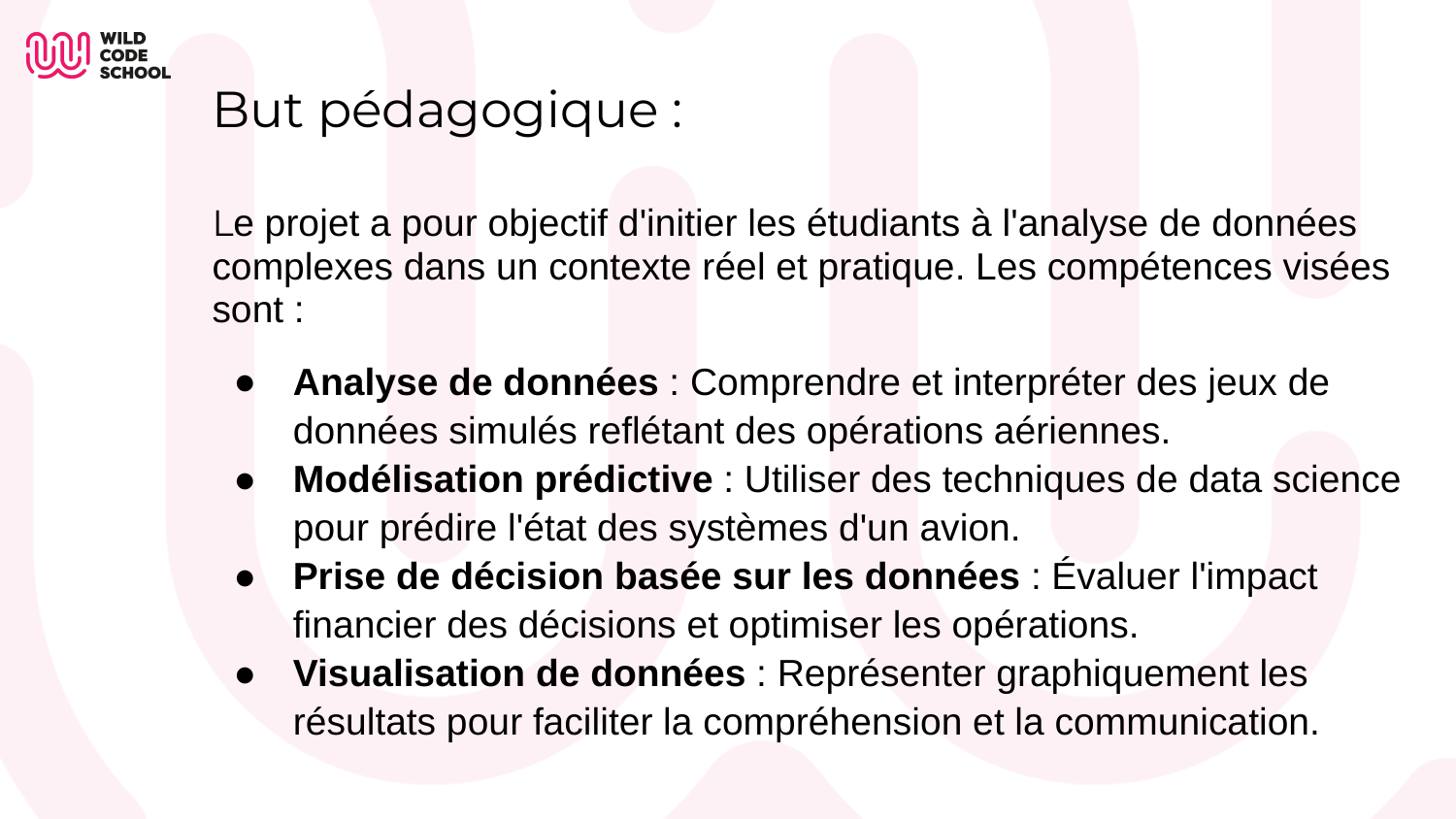

# But pédagogique :

Le projet a pour objectif d'initier les étudiants à l'analyse de données complexes dans un contexte réel et pratique. Les compétences visées sont :
Analyse de données : Comprendre et interpréter des jeux de données simulés reflétant des opérations aériennes.
Modélisation prédictive : Utiliser des techniques de data science pour prédire l'état des systèmes d'un avion.
Prise de décision basée sur les données : Évaluer l'impact financier des décisions et optimiser les opérations.
Visualisation de données : Représenter graphiquement les résultats pour faciliter la compréhension et la communication.